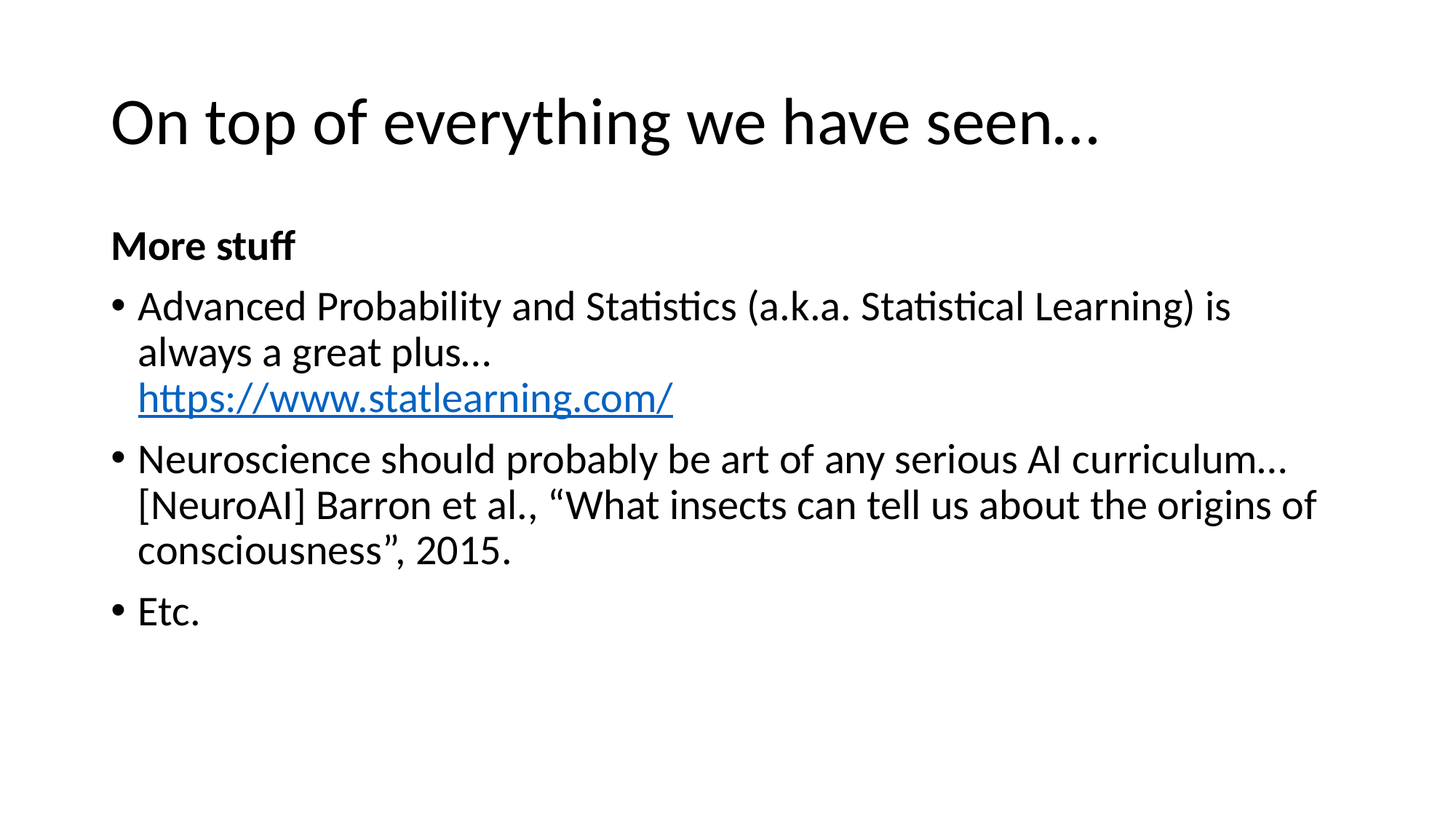

# On top of everything we have seen…
More stuff
Advanced Probability and Statistics (a.k.a. Statistical Learning) is always a great plus…
https://www.statlearning.com/
Neuroscience should probably be art of any serious AI curriculum…
[NeuroAI] Barron et al., “What insects can tell us about the origins of consciousness”, 2015.
Etc.